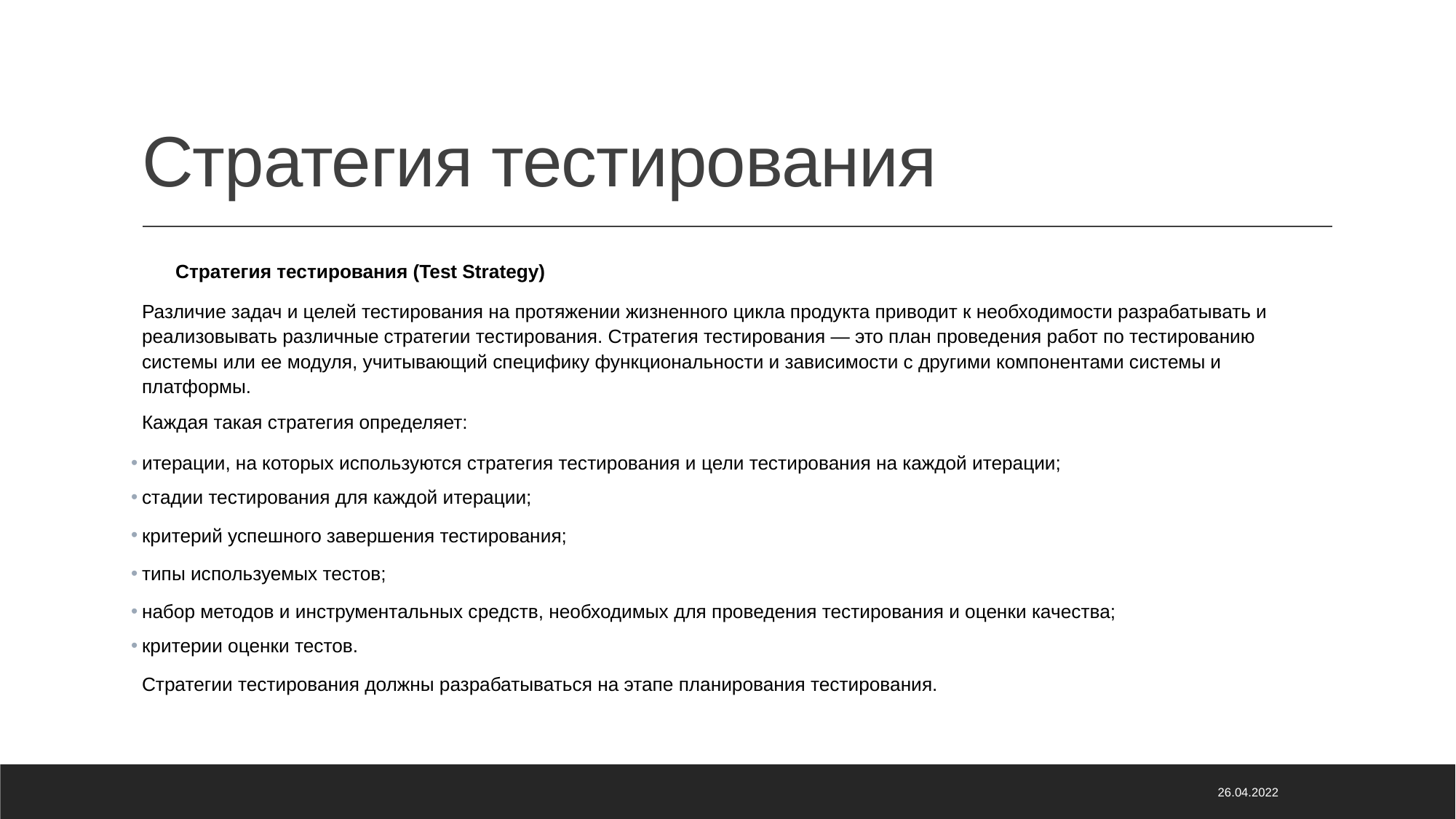

# Стратегия тестирования
Стратегия тестирования (Test Strategy)
Различие задач и целей тестирования на протяжении жизненного цикла продукта приводит к необходимости разрабатывать и реализовывать различные стратегии тестирования. Стратегия тестирования — это план проведения работ по тестированию системы или ее модуля, учитывающий специфику функциональности и зависимости с другими компонентами системы и платформы.
Каждая такая стратегия определяет:
итерации, на которых используются стратегия тестирования и цели тестирования на каждой итерации;
стадии тестирования для каждой итерации;
критерий успешного завершения тестирования;
типы используемых тестов;
набор методов и инструментальных средств, необходимых для проведения тестирования и оценки качества;
критерии оценки тестов.
Стратегии тестирования должны разрабатываться на этапе планирования тестирования.
26.04.2022